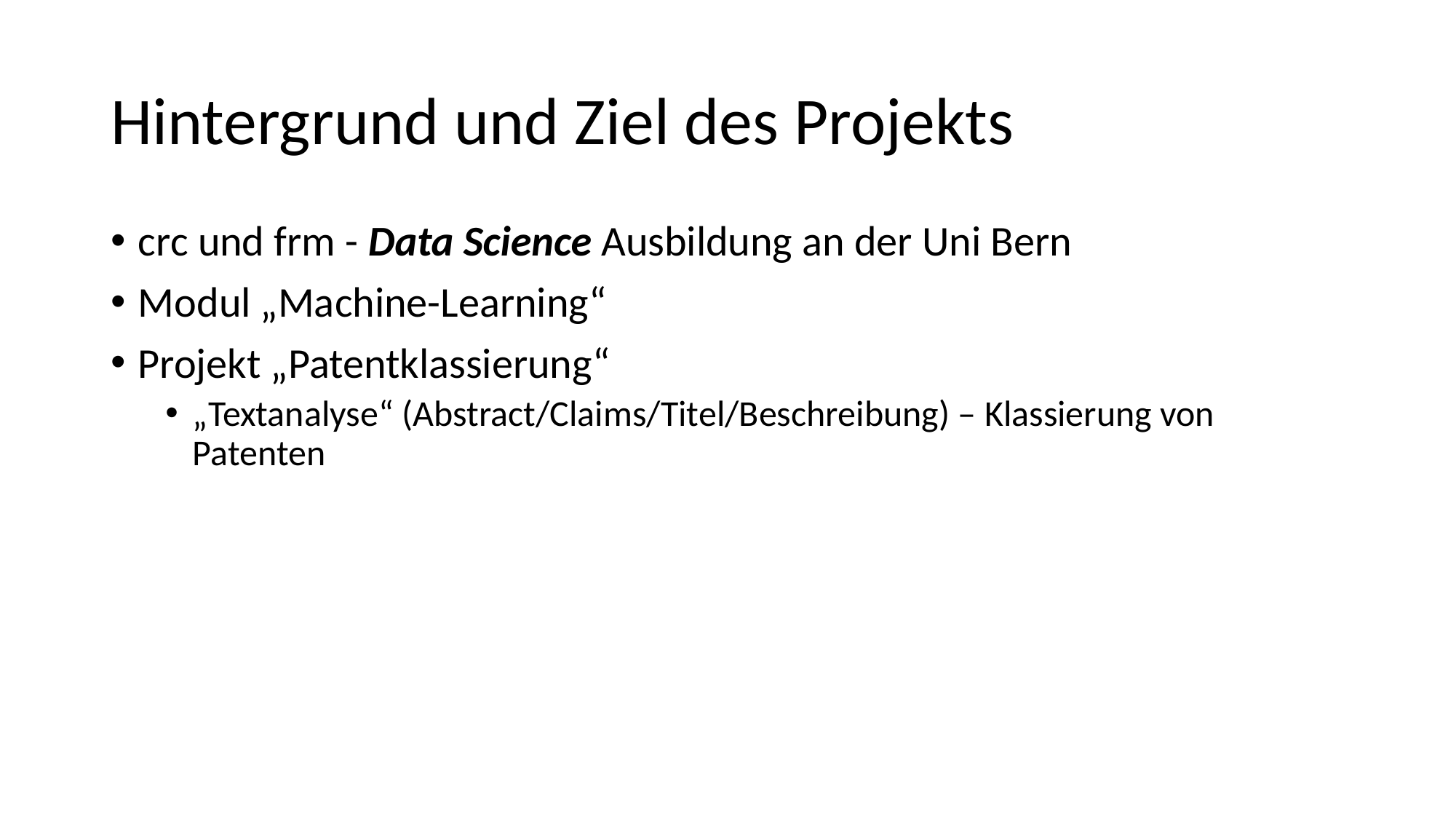

# Hintergrund und Ziel des Projekts
crc und frm - Data Science Ausbildung an der Uni Bern
Modul „Machine-Learning“
Projekt „Patentklassierung“
„Textanalyse“ (Abstract/Claims/Titel/Beschreibung) – Klassierung von Patenten